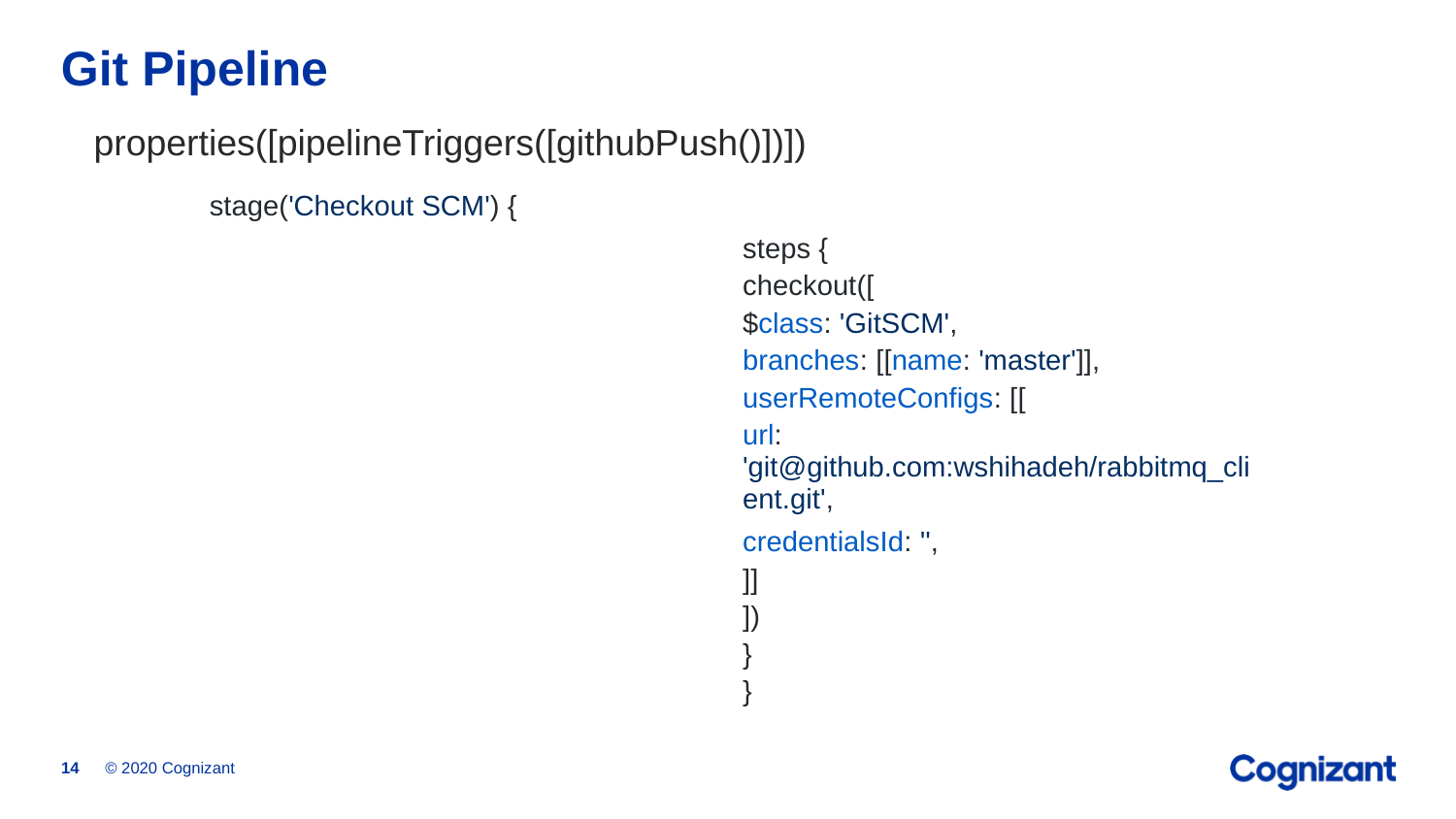

# Git Pipeline
properties([pipelineTriggers([githubPush()])])
| stage('Checkout SCM') { |  |
| --- | --- |
|  | steps { |
|  | checkout([ |
|  | $class: 'GitSCM', |
|  | branches: [[name: 'master']], |
|  | userRemoteConfigs: [[ |
|  | url: 'git@github.com:wshihadeh/rabbitmq\_client.git', |
|  | credentialsId: '', |
|  | ]] |
|  | ]) |
|  | } |
|  | } |
© 2020 Cognizant
14